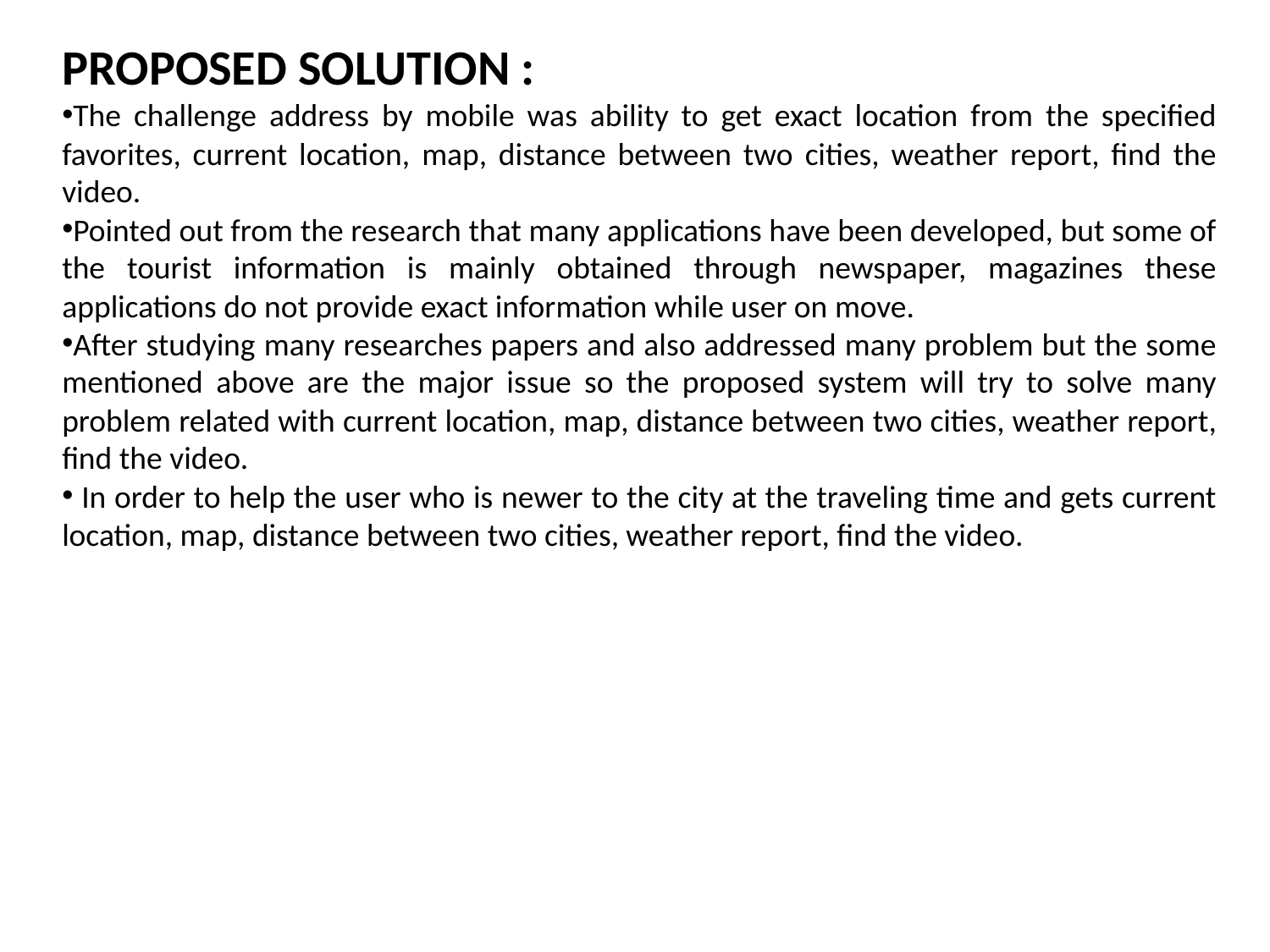

PROPOSED SOLUTION :
The challenge address by mobile was ability to get exact location from the specified favorites, current location, map, distance between two cities, weather report, find the video.
Pointed out from the research that many applications have been developed, but some of the tourist information is mainly obtained through newspaper, magazines these applications do not provide exact information while user on move.
After studying many researches papers and also addressed many problem but the some mentioned above are the major issue so the proposed system will try to solve many problem related with current location, map, distance between two cities, weather report, find the video.
 In order to help the user who is newer to the city at the traveling time and gets current location, map, distance between two cities, weather report, find the video.